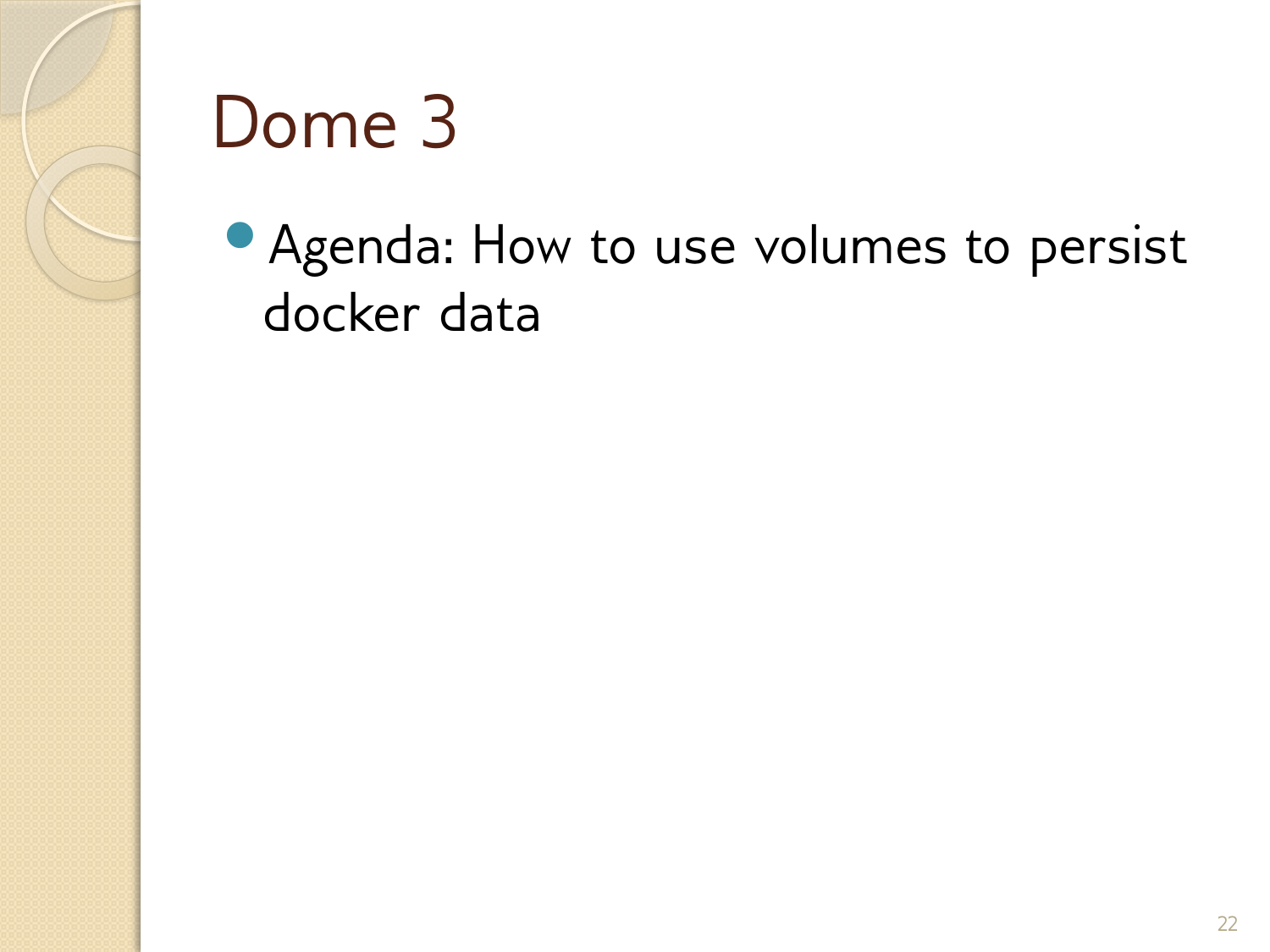

# Dome 3
Agenda: How to use volumes to persist docker data

22